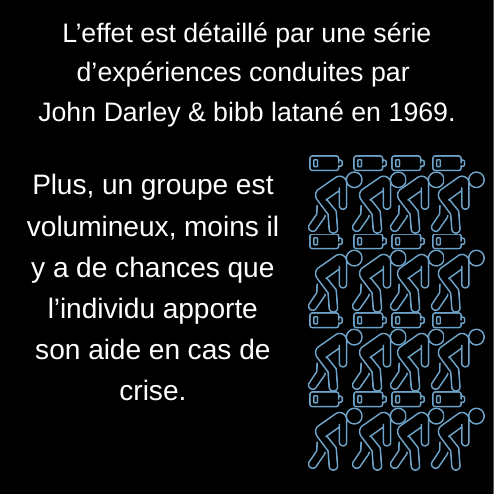

L’effet est détaillé par une série d’expériences conduites par
John Darley & bibb latané en 1969.

Plus, un groupe est volumineux, moins il y a de chances que l’individu apporte son aide en cas de crise.